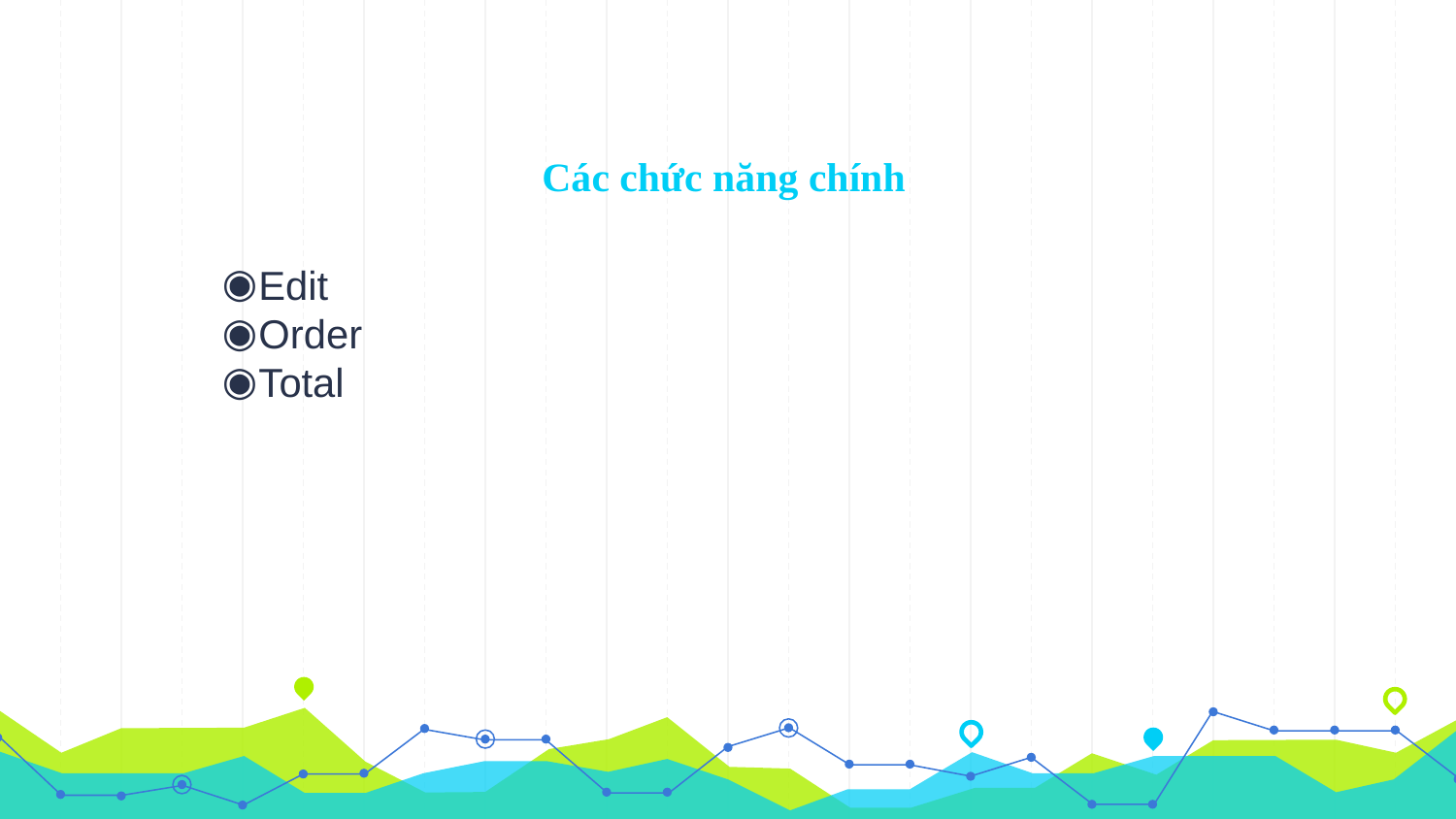

# Các chức năng chính
Edit
Order
Total